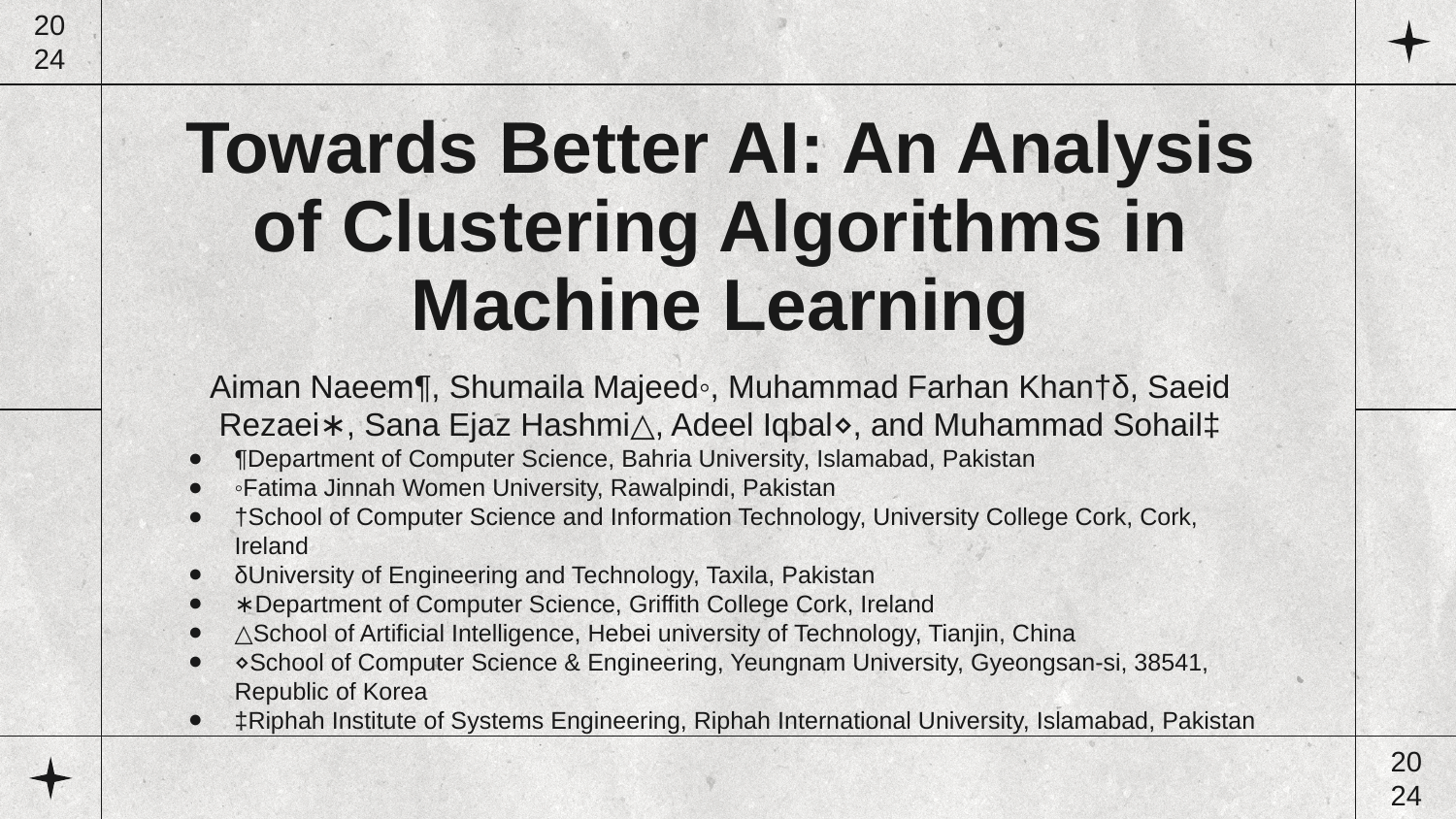

20
24
# Towards Better AI: An Analysis of Clustering Algorithms in Machine Learning
Aiman Naeem¶, Shumaila Majeed◦, Muhammad Farhan Khan†δ, Saeid Rezaei∗, Sana Ejaz Hashmi△, Adeel Iqbal⋄, and Muhammad Sohail‡
¶Department of Computer Science, Bahria University, Islamabad, Pakistan
◦Fatima Jinnah Women University, Rawalpindi, Pakistan
†School of Computer Science and Information Technology, University College Cork, Cork, Ireland
δUniversity of Engineering and Technology, Taxila, Pakistan
∗Department of Computer Science, Griffith College Cork, Ireland
△School of Artificial Intelligence, Hebei university of Technology, Tianjin, China
⋄School of Computer Science & Engineering, Yeungnam University, Gyeongsan-si, 38541, Republic of Korea
‡Riphah Institute of Systems Engineering, Riphah International University, Islamabad, Pakistan

20
24